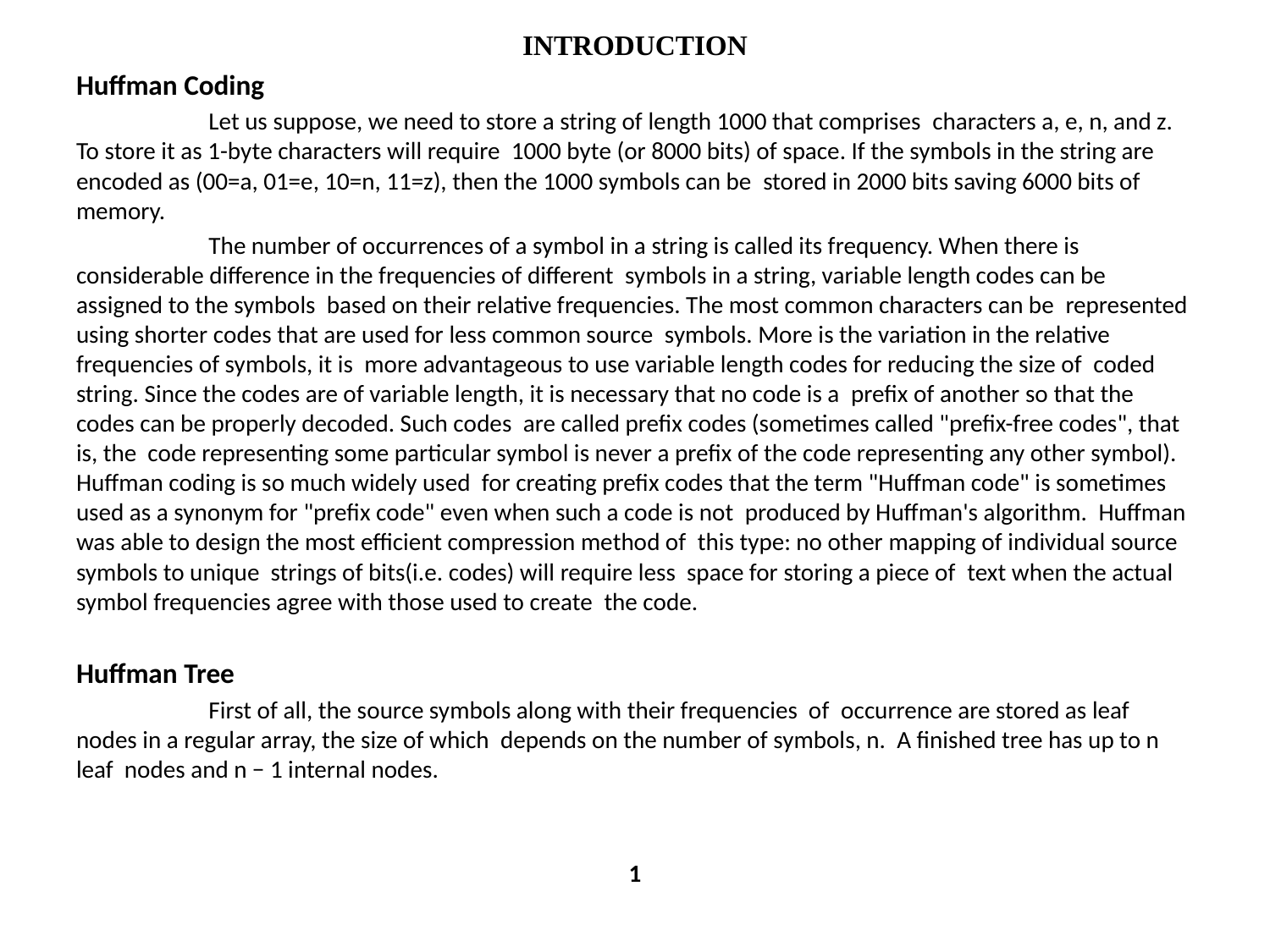

INTRODUCTION
Huffman Coding
	 Let us suppose, we need to store a string of length 1000 that comprises  characters a, e, n, and z. To store it as 1-byte characters will require  1000 byte (or 8000 bits) of space. If the symbols in the string are  encoded as (00=a, 01=e, 10=n, 11=z), then the 1000 symbols can be  stored in 2000 bits saving 6000 bits of memory.
	 The number of occurrences of a symbol in a string is called its frequency. When there is considerable difference in the frequencies of different  symbols in a string, variable length codes can be assigned to the symbols  based on their relative frequencies. The most common characters can be  represented using shorter codes that are used for less common source  symbols. More is the variation in the relative frequencies of symbols, it is  more advantageous to use variable length codes for reducing the size of  coded string. Since the codes are of variable length, it is necessary that no code is a  prefix of another so that the codes can be properly decoded. Such codes  are called prefix codes (sometimes called "prefix-free codes", that is, the  code representing some particular symbol is never a prefix of the code representing any other symbol). Huffman coding is so much widely used  for creating prefix codes that the term "Huffman code" is sometimes used as a synonym for "prefix code" even when such a code is not  produced by Huffman's algorithm.  Huffman was able to design the most efficient compression method of  this type: no other mapping of individual source symbols to unique  strings of bits(i.e. codes) will require less  space for storing a piece of  text when the actual symbol frequencies agree with those used to create  the code.

Huffman Tree
	 First of all, the source symbols along with their frequencies  of  occurrence are stored as leaf nodes in a regular array, the size of which  depends on the number of symbols, n.  A finished tree has up to n leaf  nodes and n − 1 internal nodes.

1